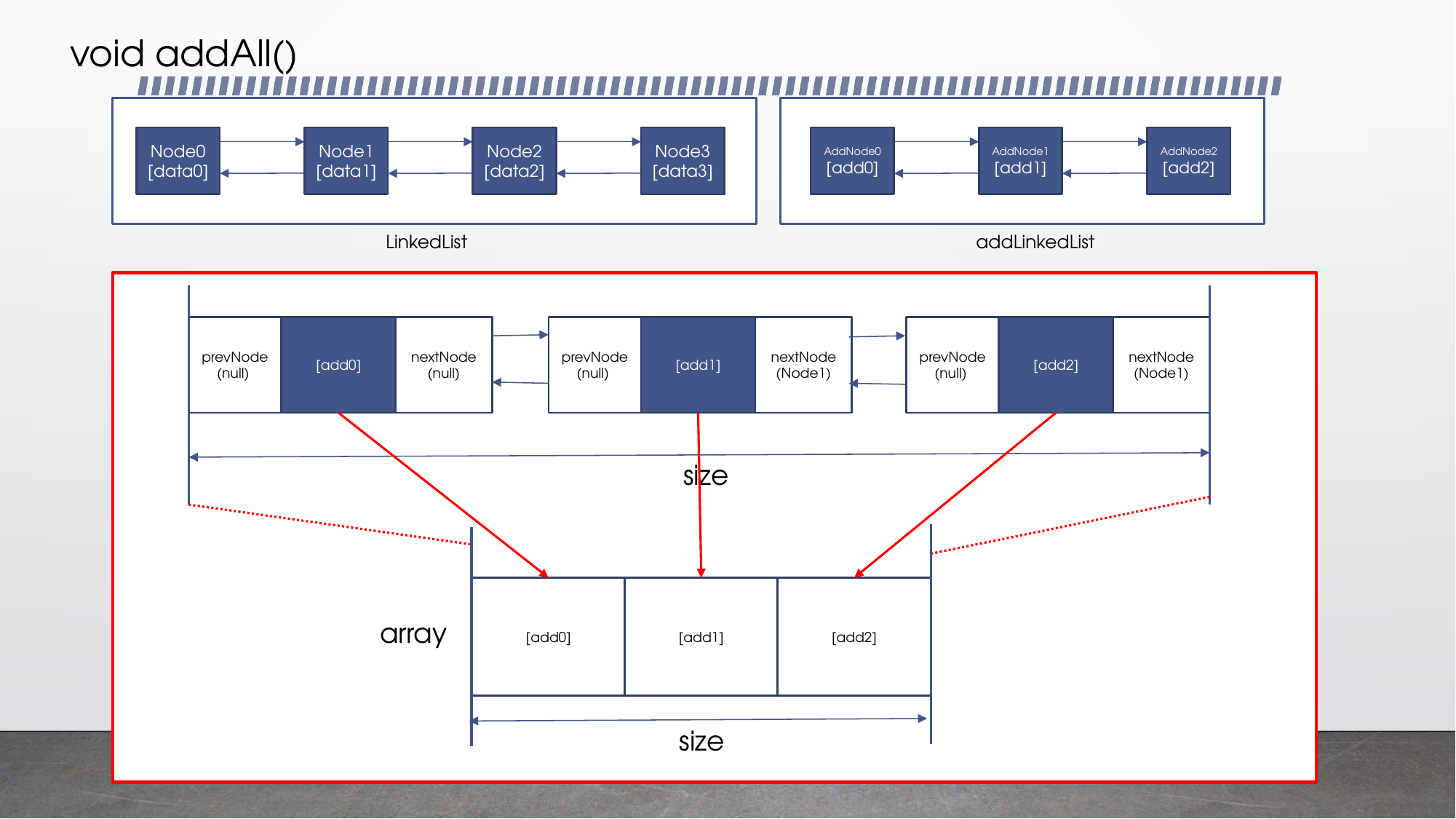

void addAll()

Node0
[data0]
Node1
[data1]
Node2
[data2]
AddNode0
[add0]
AddNode1
[add1]
AddNode2
[add2]
Node3
[data3]
addLinkedList
LinkedList

prevNode
(null)
[add0]
nextNode
(null)
prevNode
(null)
[add1]
nextNode
(Node1)
prevNode
(null)
[add2]
nextNode
(Node1)
size
[add0]
[add1]
[add2]
array
size